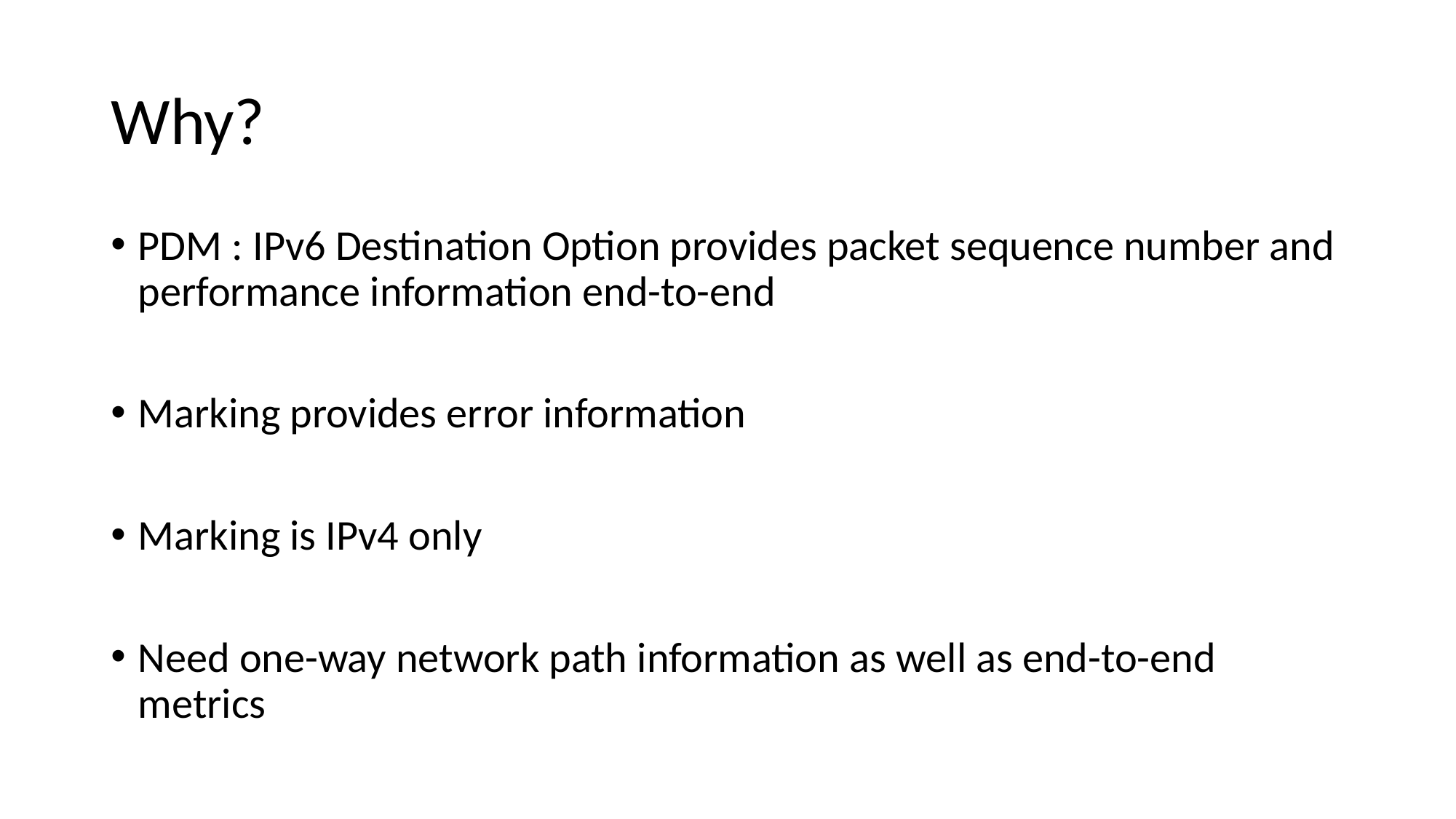

# Why?
PDM : IPv6 Destination Option provides packet sequence number and performance information end-to-end

Marking provides error information

Marking is IPv4 only

Need one-way network path information as well as end-to-end metrics